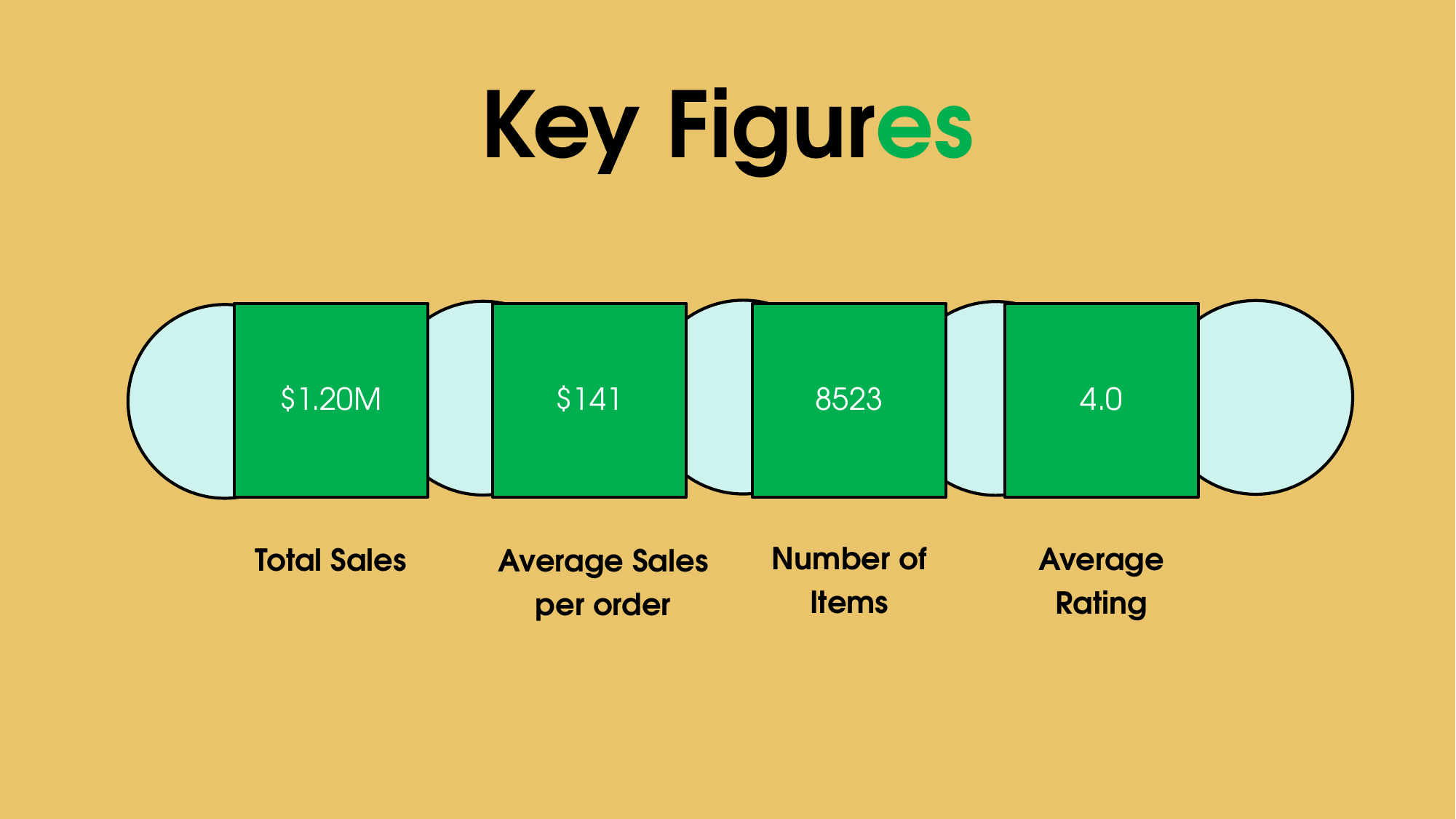

# Key Figures
$1.20M
$141
8523
4.0
Number of Items
Average Rating
Total Sales

Average Sales per order